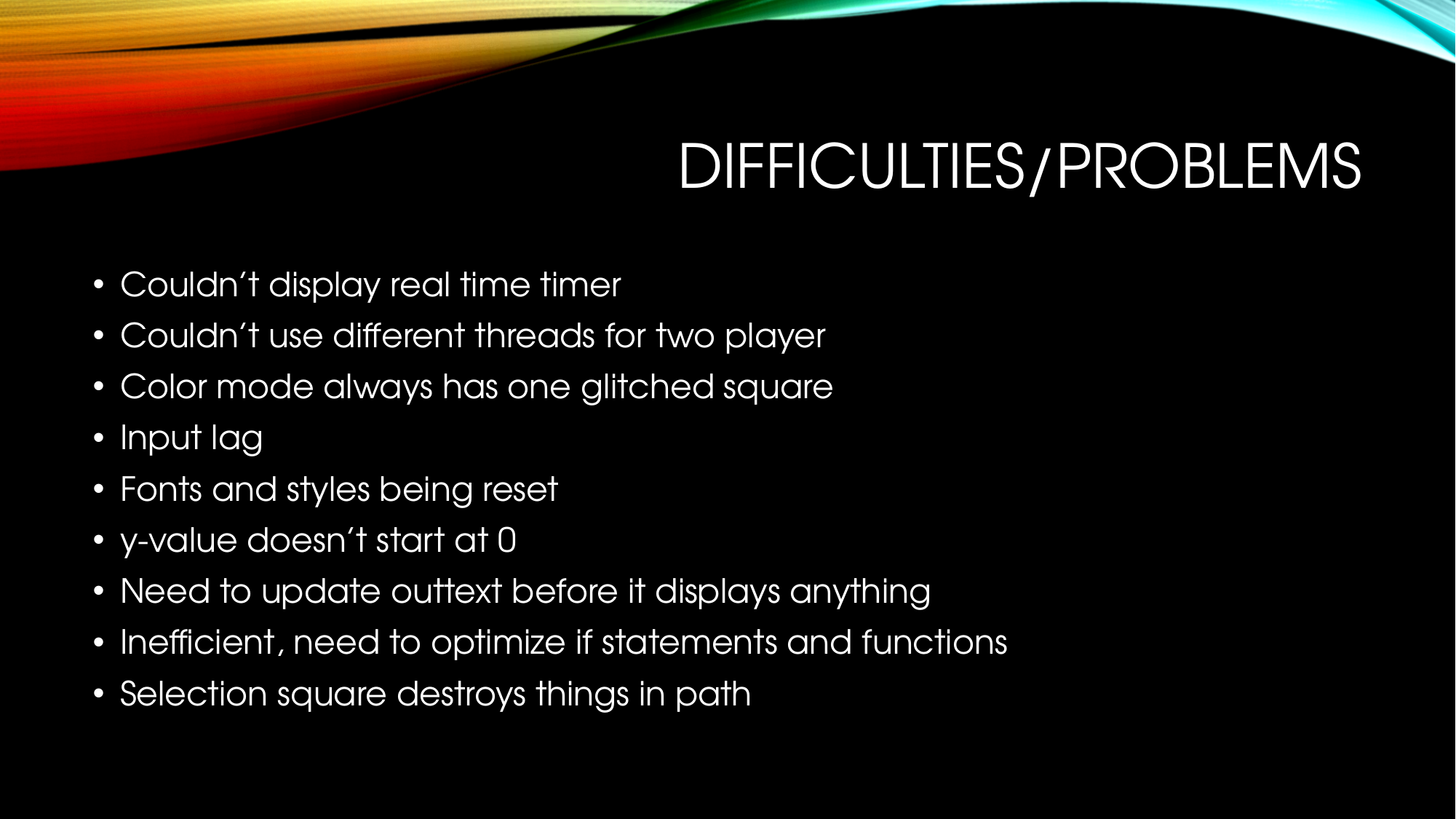

# Difficulties/Problems
Couldn’t display real time timer
Couldn’t use different threads for two player
Color mode always has one glitched square
Input lag
Fonts and styles being reset
y-value doesn’t start at 0
Need to update outtext before it displays anything
Inefficient, need to optimize if statements and functions
Selection square destroys things in path